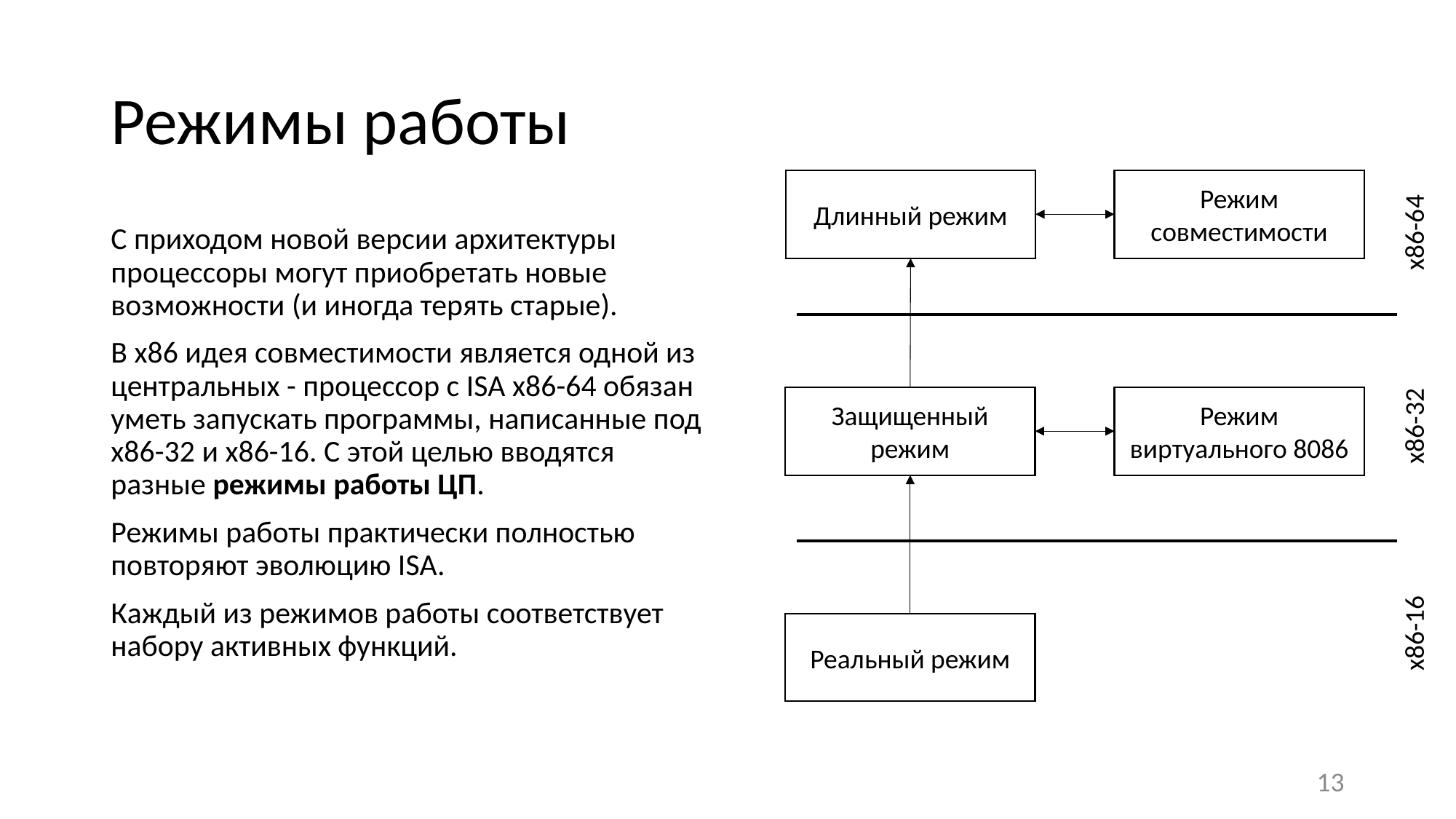

# Режимы работы
Длинный режим
Режим совместимости
x86-64
С приходом новой версии архитектуры процессоры могут приобретать новые возможности (и иногда терять старые).
В х86 идея совместимости является одной из центральных - процессор с ISA х86-64 обязан уметь запускать программы, написанные под х86-32 и х86-16. С этой целью вводятся разные режимы работы ЦП.
Режимы работы практически полностью повторяют эволюцию ISA.
Каждый из режимов работы соответствует набору активных функций.

Защищенный режим
Режим виртуального 8086
x86-32
x86-16
Реальный режим
13